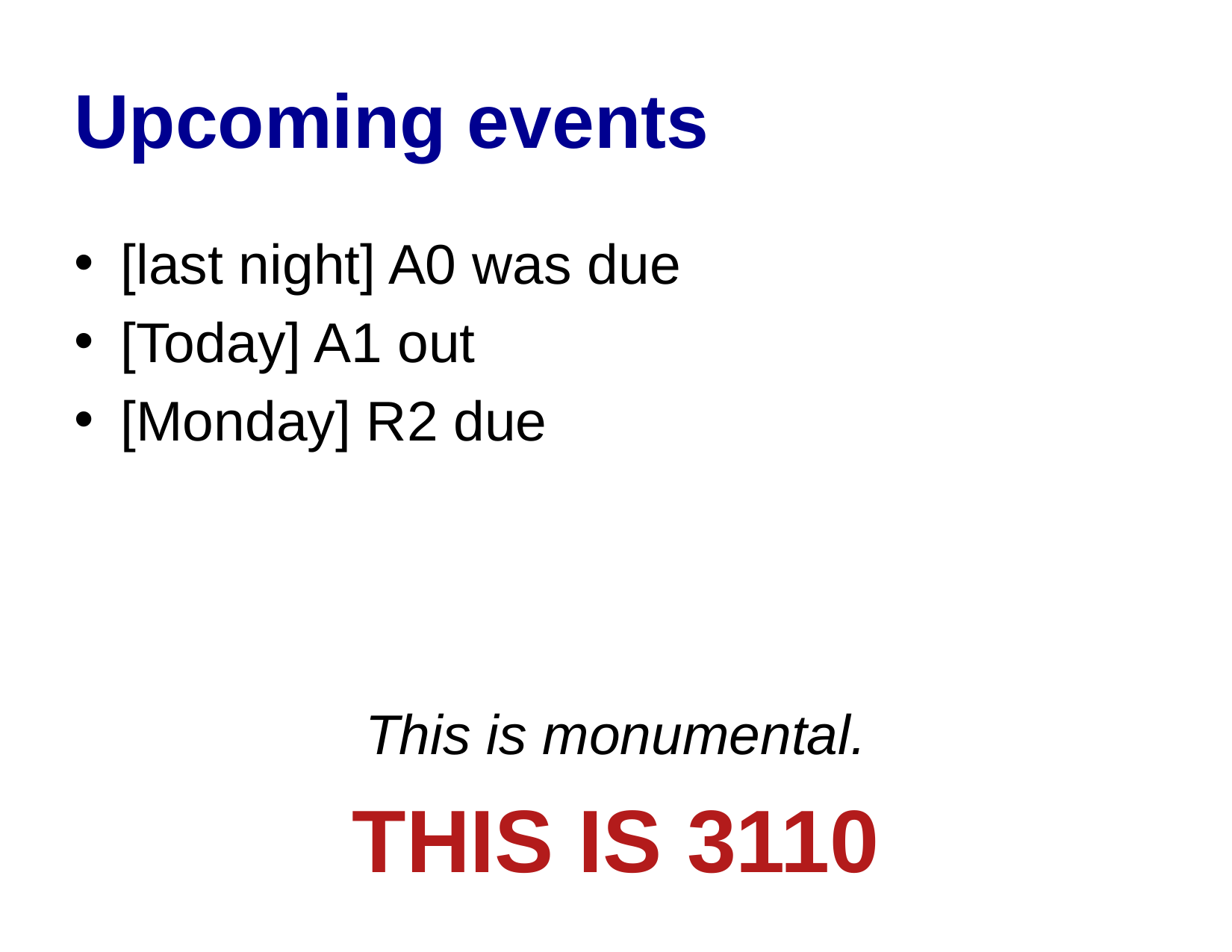

# Upcoming events
[last night] A0 was due
[Today] A1 out
[Monday] R2 due

This is monumental.
THIS IS 3110